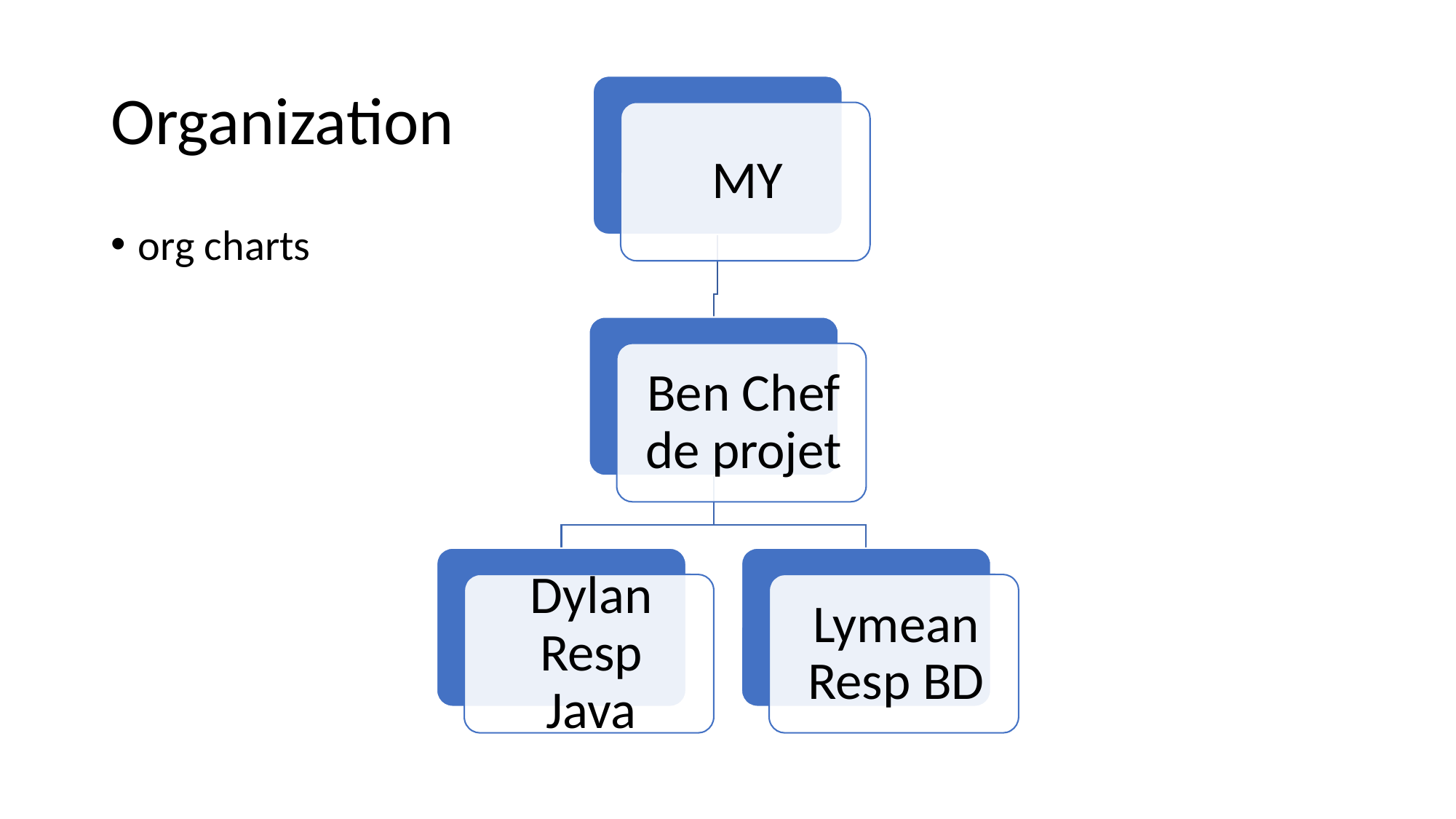

# Organization
MY
Ben Chef de projet
Dylan Resp Java
Lymean Resp BD
org charts